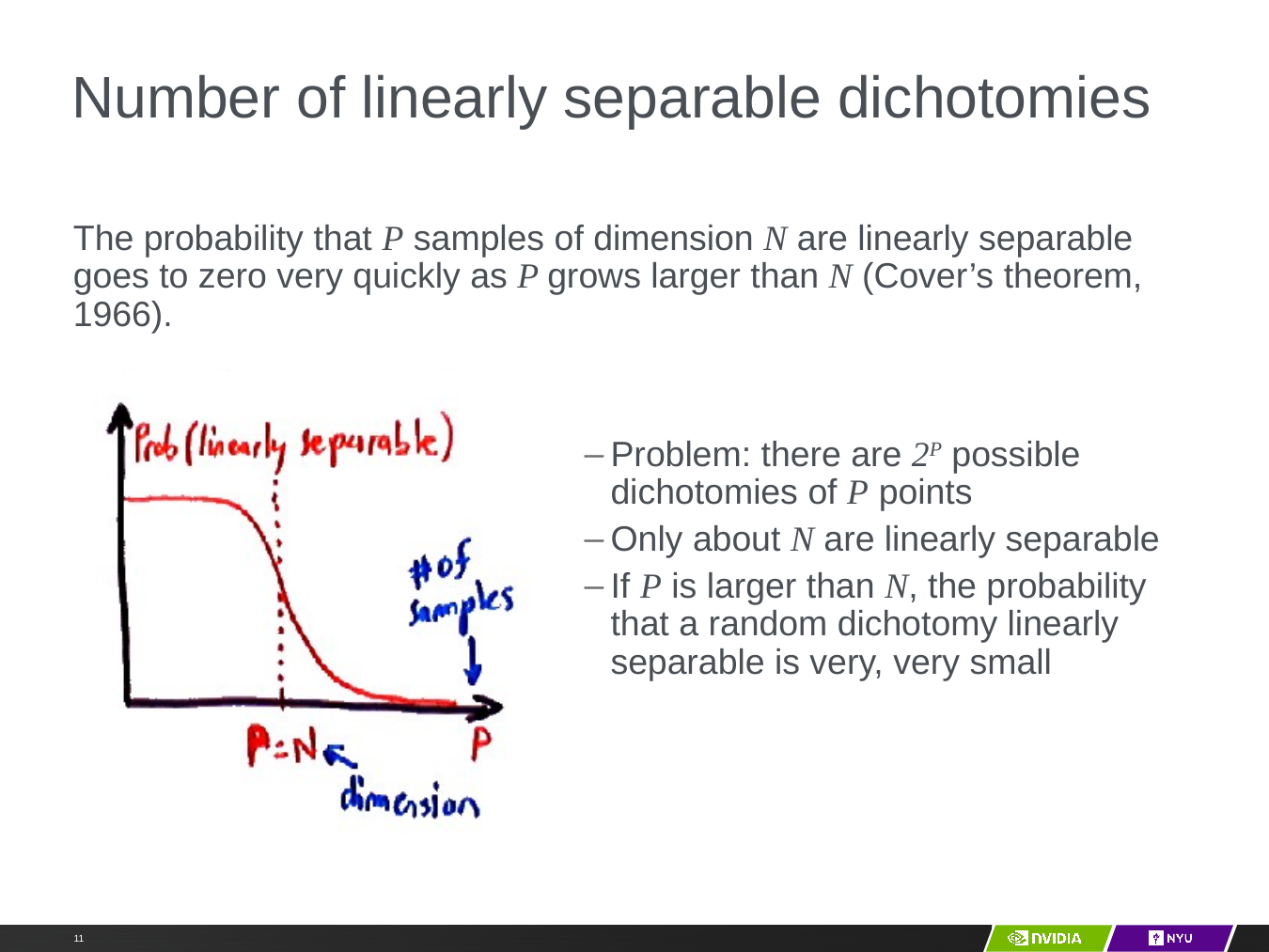

# Number of linearly separable dichotomies
The probability that P samples of dimension N are linearly separable goes to zero very quickly as P grows larger than N (Cover’s theorem, 1966).

Problem: there are 2P possible dichotomies of P points
Only about N are linearly separable
If P is larger than N, the probability that a random dichotomy linearly separable is very, very small